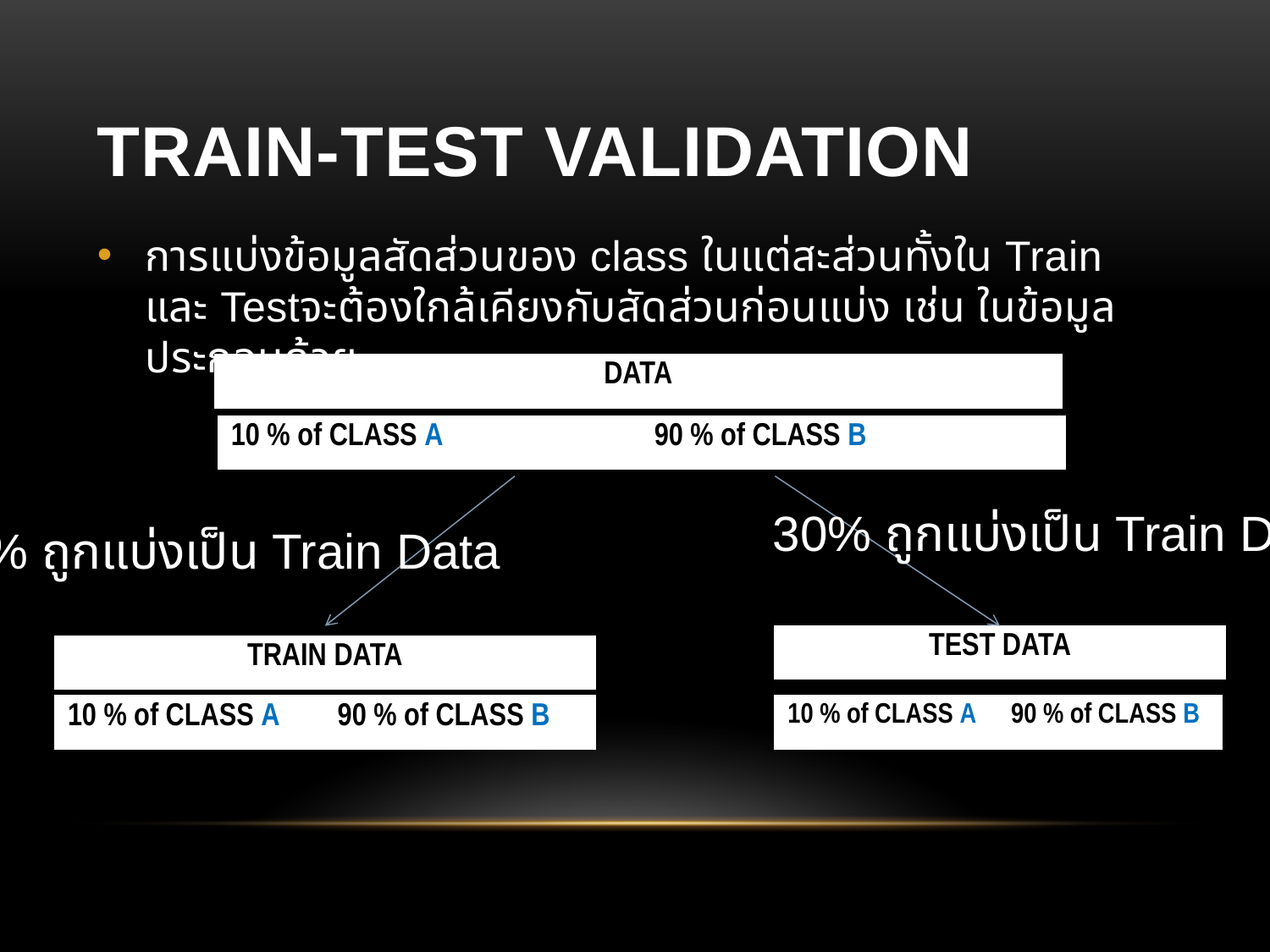

# Train-test validation
การแบ่งข้อมูลสัดส่วนของ class ในแต่สะส่วนทั้งใน Train และ Testจะต้องใกล้เคียงกับสัดส่วนก่อนแบ่ง เช่น ในข้อมูลประกอบด้วย
| DATA |
| --- |
| 10 % of CLASS A | 90 % of CLASS B |
| --- | --- |
30% ถูกแบ่งเป็น Train Data
70% ถูกแบ่งเป็น Train Data
| TEST DATA |
| --- |
| TRAIN DATA |
| --- |
| 10 % of CLASS A | 90 % of CLASS B |
| --- | --- |
| 10 % of CLASS A | 90 % of CLASS B |
| --- | --- |